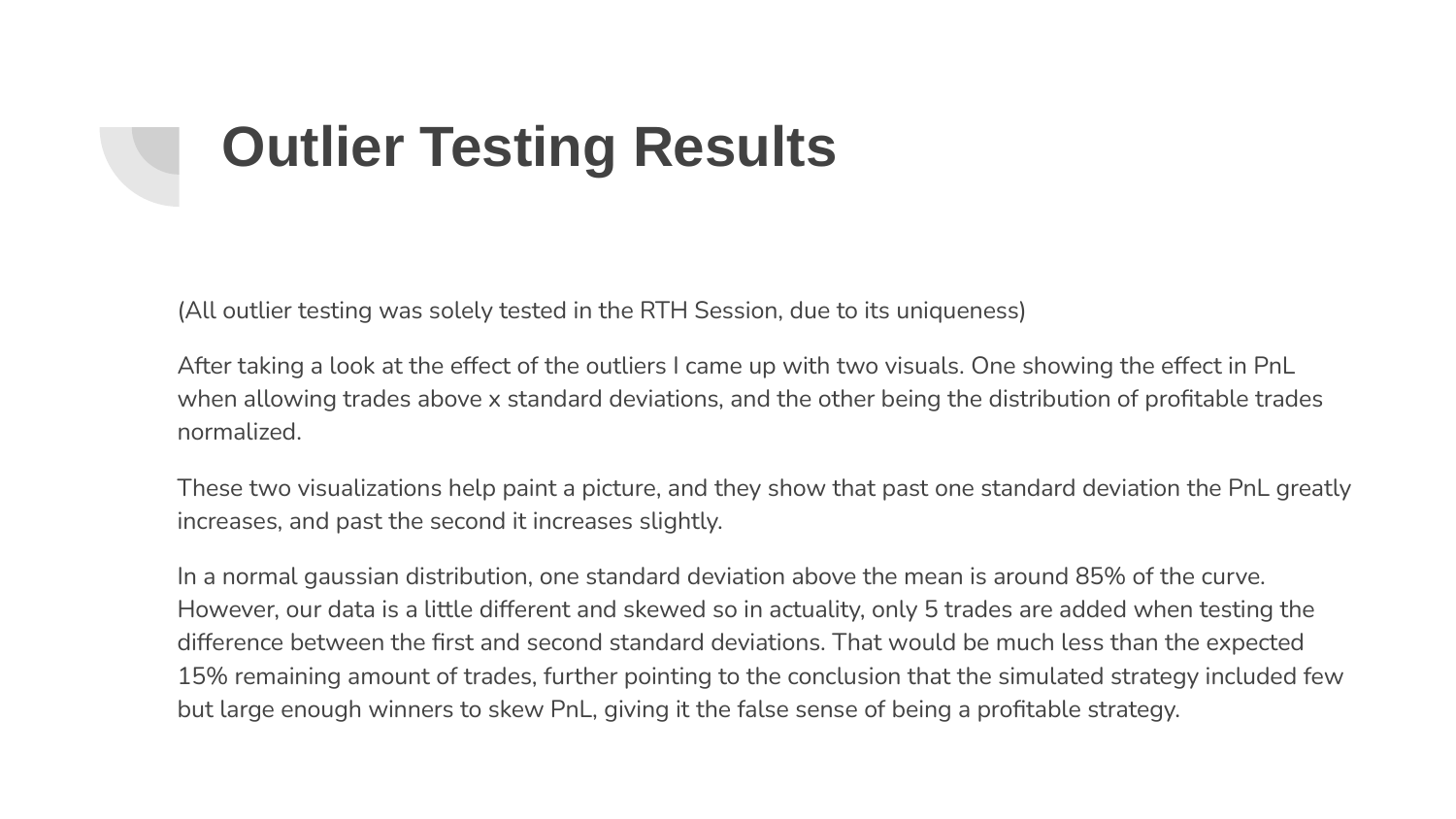

# Outlier Testing Results
(All outlier testing was solely tested in the RTH Session, due to its uniqueness)
After taking a look at the effect of the outliers I came up with two visuals. One showing the effect in PnL when allowing trades above x standard deviations, and the other being the distribution of profitable trades normalized.
These two visualizations help paint a picture, and they show that past one standard deviation the PnL greatly increases, and past the second it increases slightly.
In a normal gaussian distribution, one standard deviation above the mean is around 85% of the curve. However, our data is a little different and skewed so in actuality, only 5 trades are added when testing the difference between the first and second standard deviations. That would be much less than the expected 15% remaining amount of trades, further pointing to the conclusion that the simulated strategy included few but large enough winners to skew PnL, giving it the false sense of being a profitable strategy.